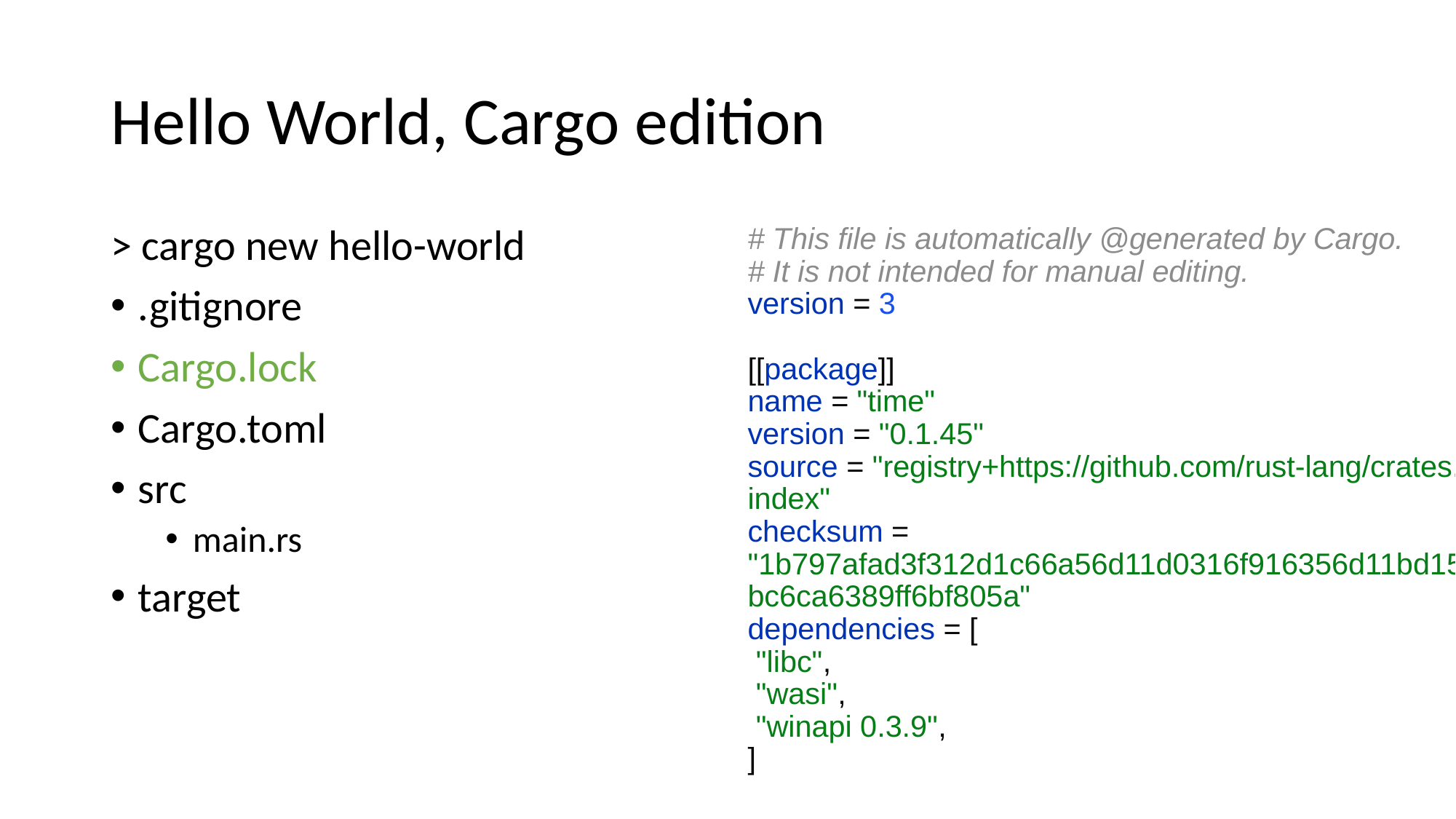

# Hello World, Cargo edition
> cargo new hello-world
.gitignore
Cargo.lock
Cargo.toml
src
main.rs
target

# This file is automatically @generated by Cargo. # It is not intended for manual editing. version = 3 [[package]] name = "time" version = "0.1.45" source = "registry+https://github.com/rust-lang/crates.io-index" checksum = "1b797afad3f312d1c66a56d11d0316f916356d11bd158fbc6ca6389ff6bf805a" dependencies = [ "libc", "wasi", "winapi 0.3.9", ] …..